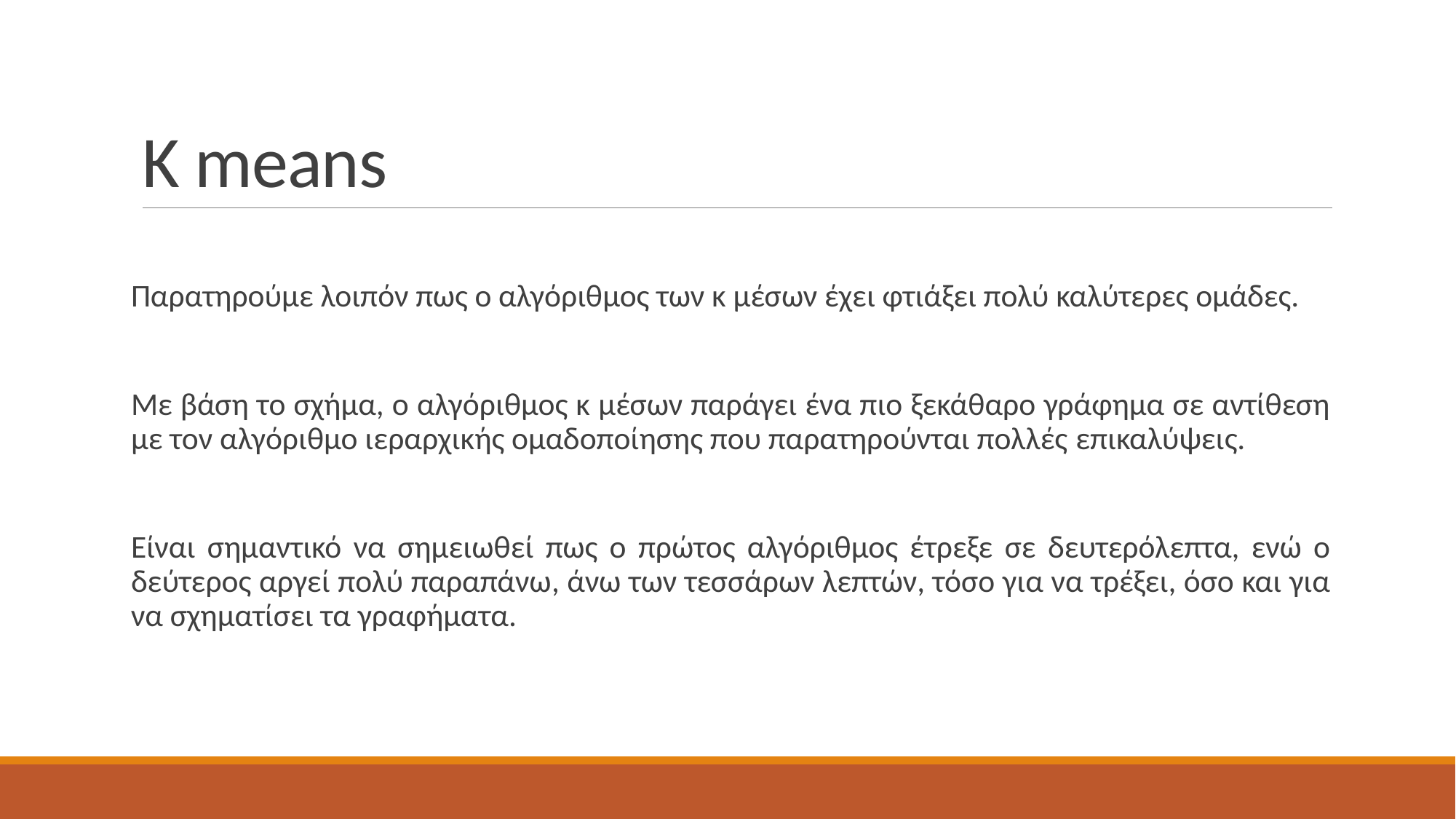

# K means
Παρατηρούμε λοιπόν πως ο αλγόριθμος των κ μέσων έχει φτιάξει πολύ καλύτερες ομάδες.

Με βάση το σχήμα, ο αλγόριθμος κ μέσων παράγει ένα πιο ξεκάθαρο γράφημα σε αντίθεση με τον αλγόριθμο ιεραρχικής ομαδοποίησης που παρατηρούνται πολλές επικαλύψεις.

Είναι σημαντικό να σημειωθεί πως ο πρώτος αλγόριθμος έτρεξε σε δευτερόλεπτα, ενώ ο δεύτερος αργεί πολύ παραπάνω, άνω των τεσσάρων λεπτών, τόσο για να τρέξει, όσο και για να σχηματίσει τα γραφήματα.